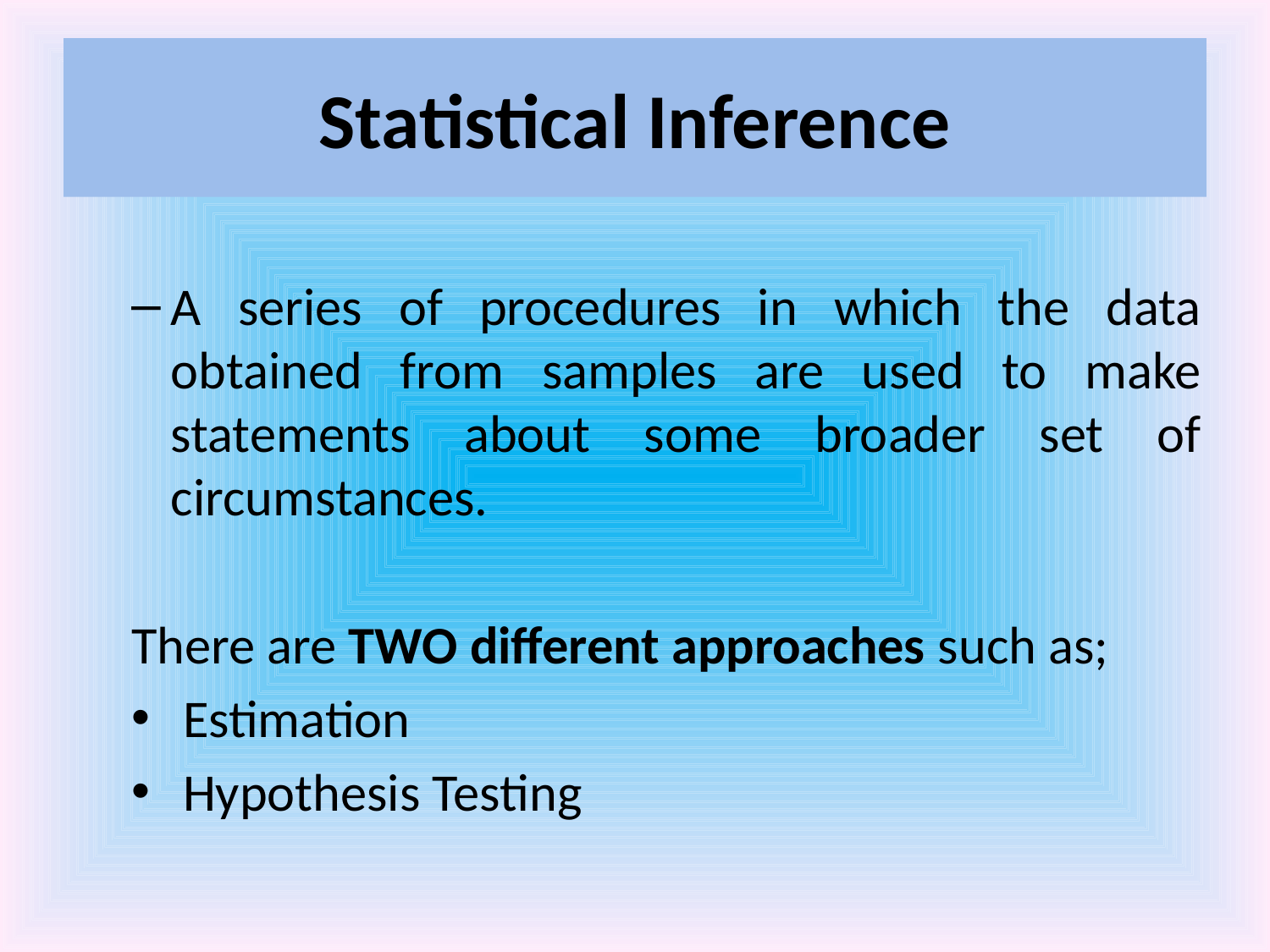

# Statistical Inference

A series of procedures in which the data obtained from samples are used to make statements about some broader set of circumstances.

There are TWO different approaches such as;
 Estimation
 Hypothesis Testing